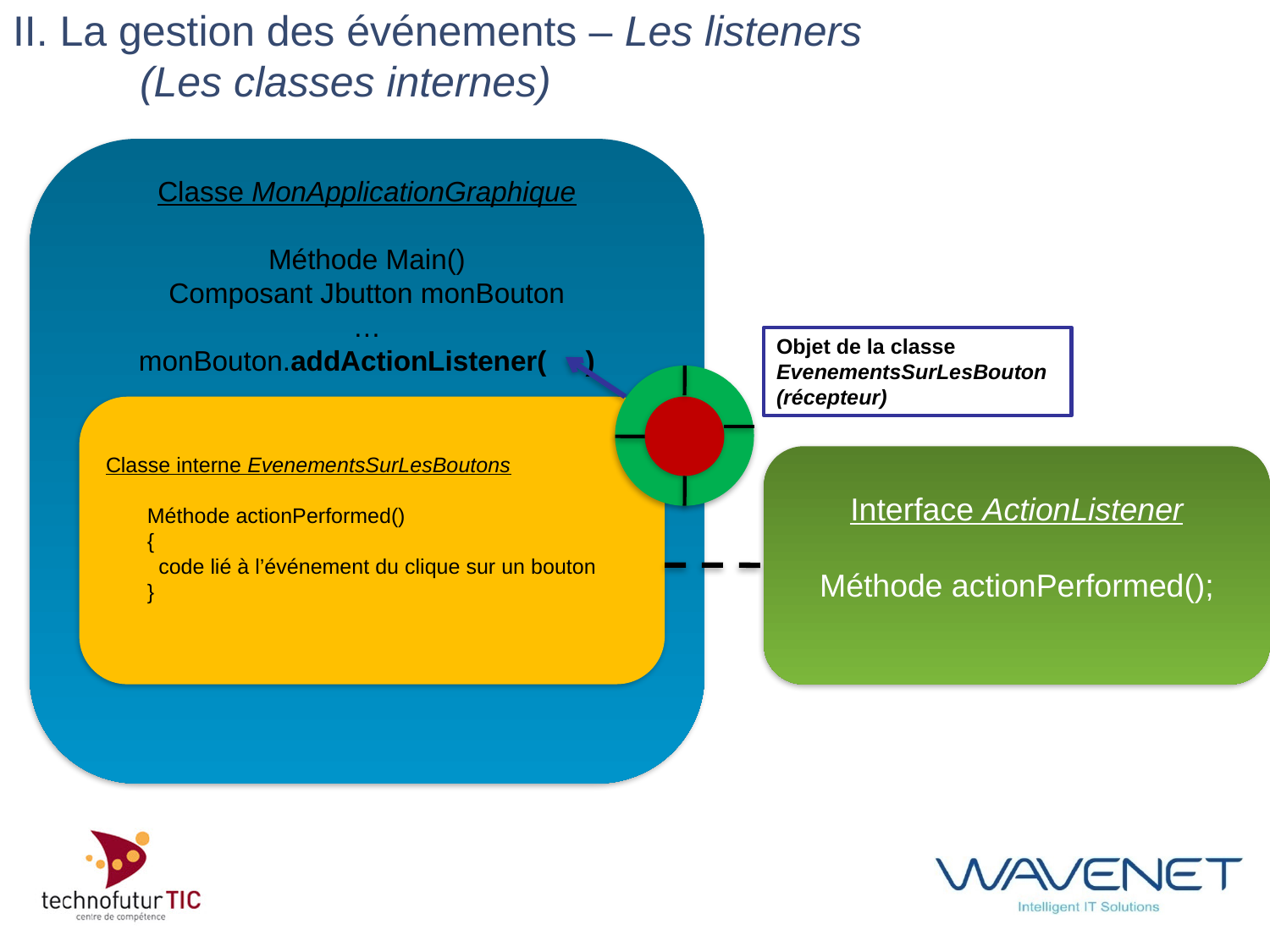

# II. La gestion des événements – Les listeners (Les classes internes)
Classe MonApplicationGraphique

Méthode Main()
Composant Jbutton monBouton
…
monBouton.addActionListener(     )

Objet de la classe
EvenementsSurLesBouton
(récepteur)

Classe interne EvenementsSurLesBoutons

       Méthode actionPerformed()
       {
  code lié à l’événement du clique sur un bouton
       }

Interface ActionListener

Méthode actionPerformed();